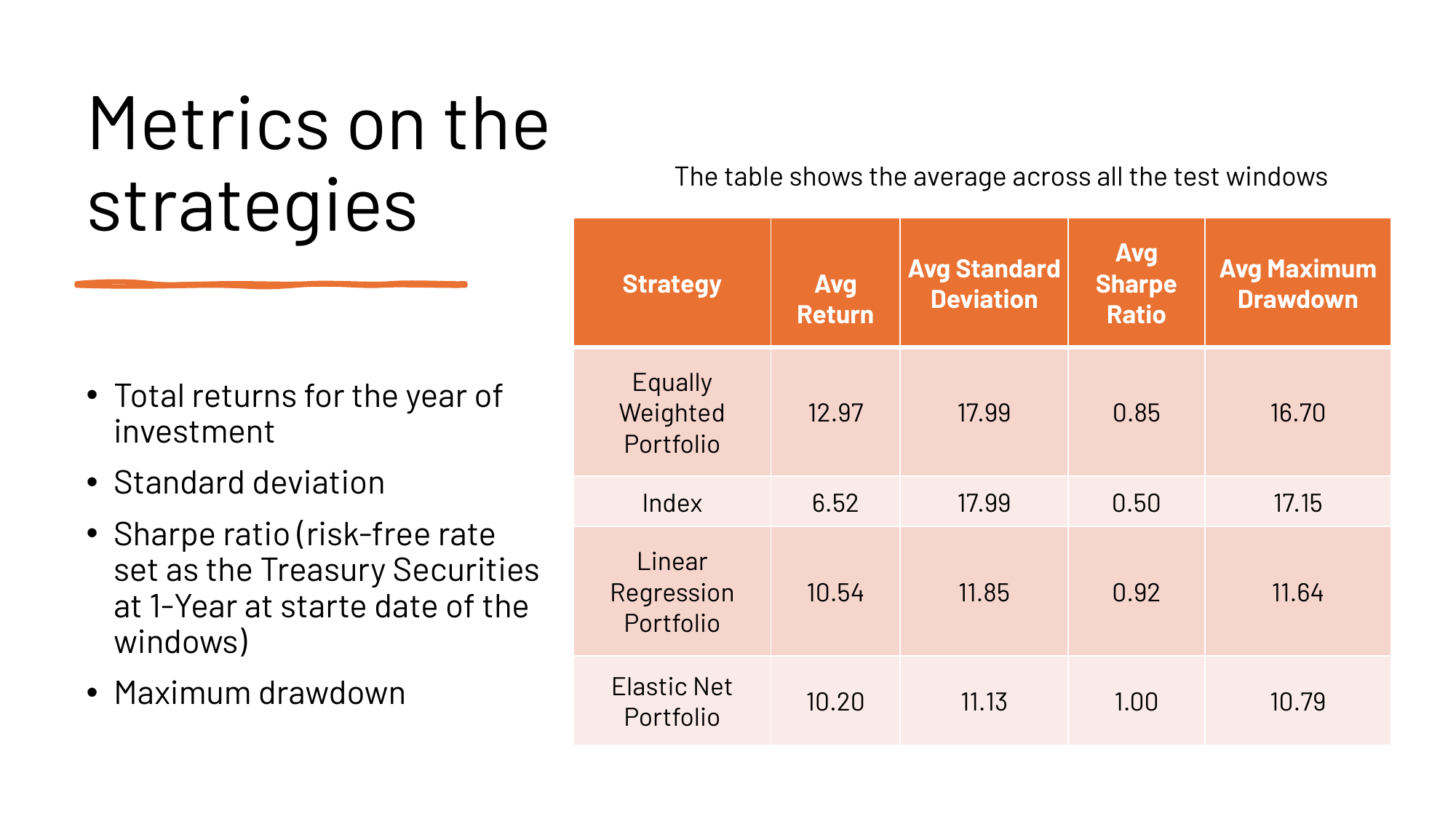

# Metrics on the strategies
The table shows the average across all the test windows
| Strategy | Avg Return | Avg Standard Deviation | Avg Sharpe Ratio | Avg Maximum Drawdown |
| --- | --- | --- | --- | --- |
| Equally Weighted Portfolio | 12.97 | 17.99 | 0.85 | 16.70 |
| Index | 6.52 | 17.99 | 0.50 | 17.15 |
| Linear Regression Portfolio | 10.54 | 11.85 | 0.92 | 11.64 |
| Elastic Net Portfolio | 10.20 | 11.13 | 1.00 | 10.79 |

Total returns for the year of investment
Standard deviation
Sharpe ratio (risk-free rate set as the Treasury Securities at 1-Year at starte date of the windows)
Maximum drawdown